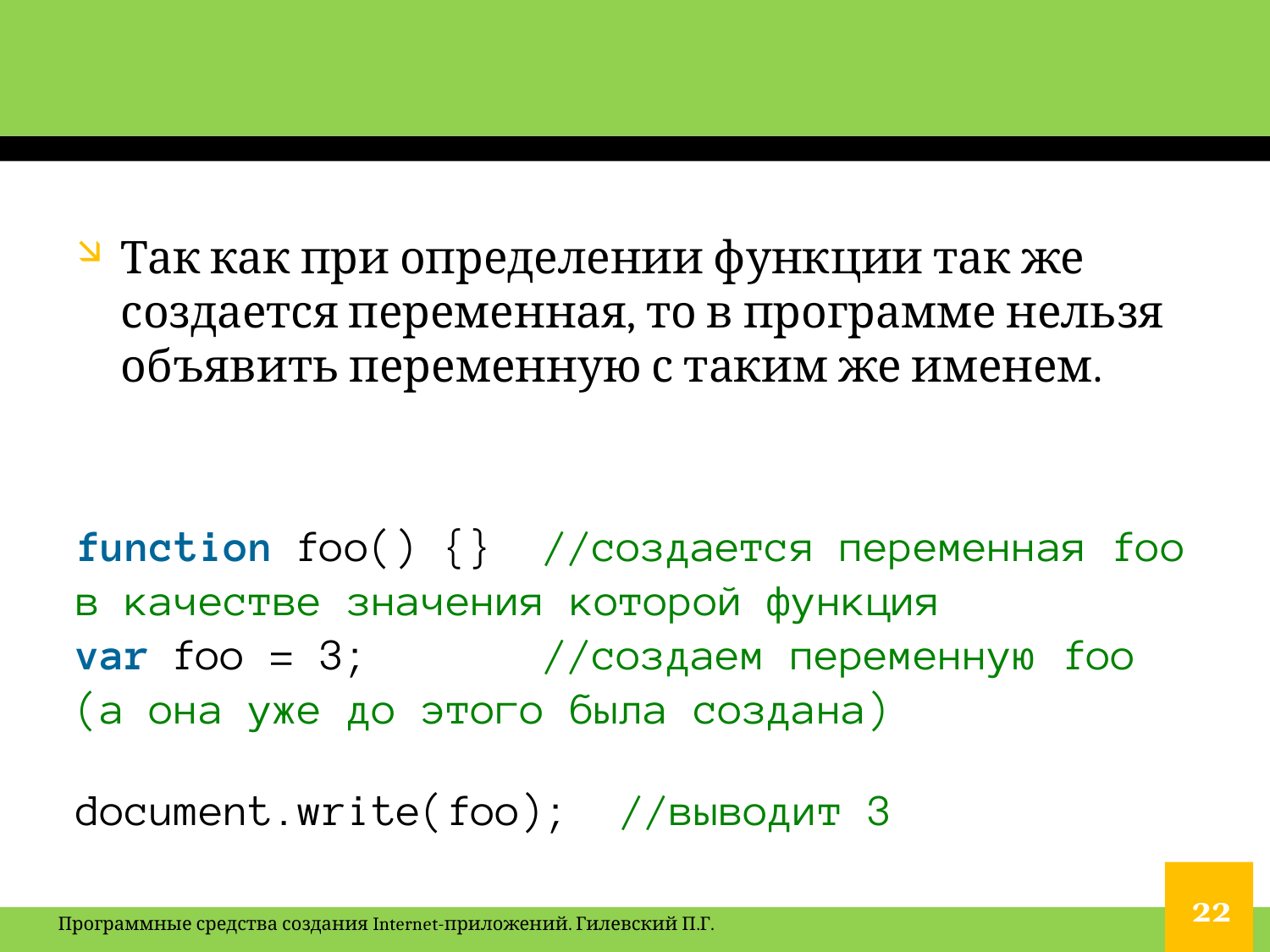

#
Так как при определении функции так же создается переменная, то в программе нельзя объявить переменную с таким же именем.

function foo() {}  //создается переменная foo в качестве значения которой функция
var foo = 3;       //создаем переменную foo (а она уже до этого была создана)

document.write(foo);  //выводит 3

22